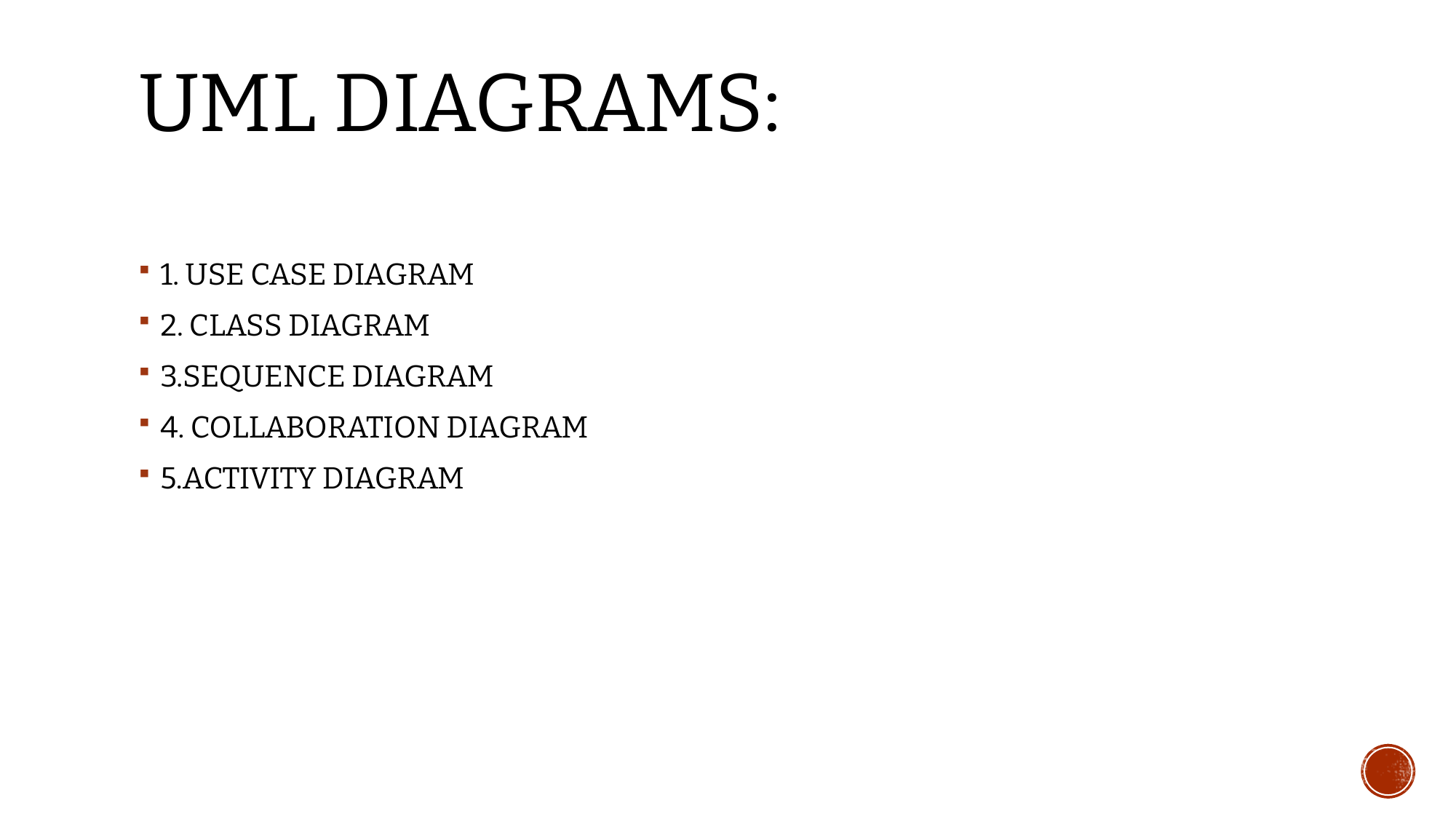

# UML DIAGRAMS:
1. USE CASE DIAGRAM
2. CLASS DIAGRAM
3.SEQUENCE DIAGRAM
4. COLLABORATION DIAGRAM
5.ACTIVITY DIAGRAM